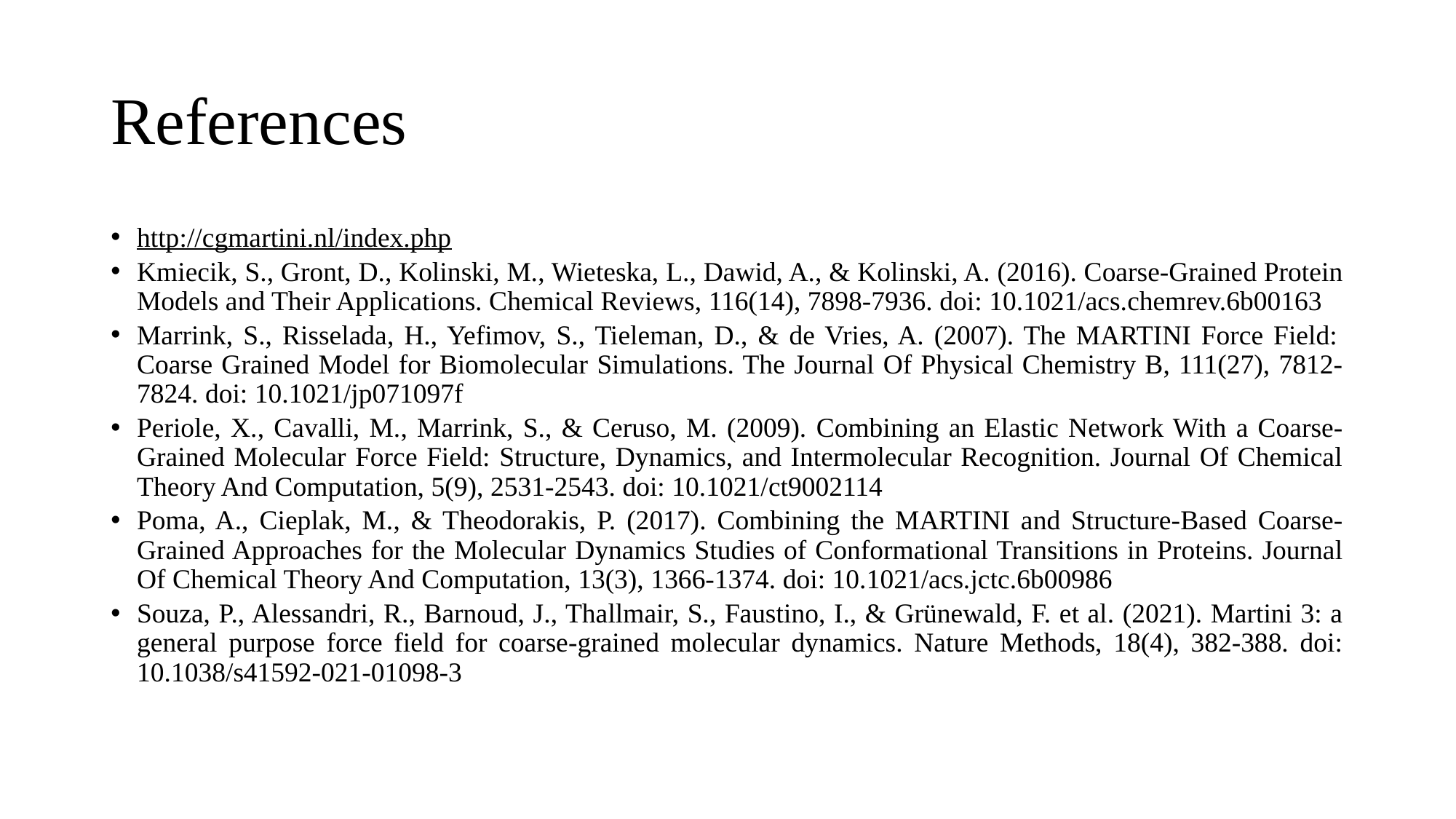

# References
http://cgmartini.nl/index.php
Kmiecik, S., Gront, D., Kolinski, M., Wieteska, L., Dawid, A., & Kolinski, A. (2016). Coarse-Grained Protein Models and Their Applications. Chemical Reviews, 116(14), 7898-7936. doi: 10.1021/acs.chemrev.6b00163
Marrink, S., Risselada, H., Yefimov, S., Tieleman, D., & de Vries, A. (2007). The MARTINI Force Field:  Coarse Grained Model for Biomolecular Simulations. The Journal Of Physical Chemistry B, 111(27), 7812-7824. doi: 10.1021/jp071097f
Periole, X., Cavalli, M., Marrink, S., & Ceruso, M. (2009). Combining an Elastic Network With a Coarse-Grained Molecular Force Field: Structure, Dynamics, and Intermolecular Recognition. Journal Of Chemical Theory And Computation, 5(9), 2531-2543. doi: 10.1021/ct9002114
Poma, A., Cieplak, M., & Theodorakis, P. (2017). Combining the MARTINI and Structure-Based Coarse-Grained Approaches for the Molecular Dynamics Studies of Conformational Transitions in Proteins. Journal Of Chemical Theory And Computation, 13(3), 1366-1374. doi: 10.1021/acs.jctc.6b00986
Souza, P., Alessandri, R., Barnoud, J., Thallmair, S., Faustino, I., & Grünewald, F. et al. (2021). Martini 3: a general purpose force field for coarse-grained molecular dynamics. Nature Methods, 18(4), 382-388. doi: 10.1038/s41592-021-01098-3